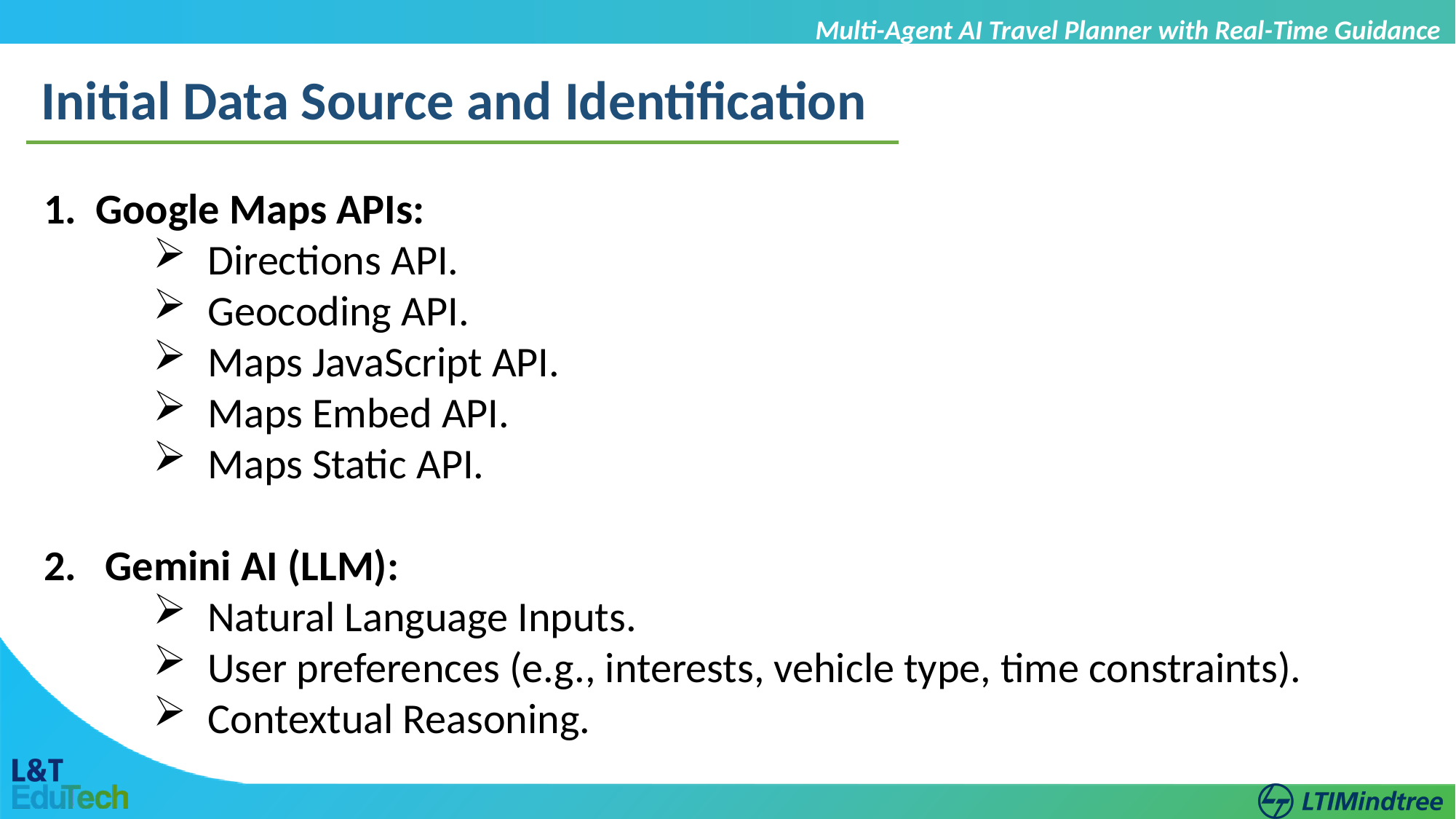

Multi-Agent AI Travel Planner with Real-Time Guidance

Initial Data Source and Identification
1.  Google Maps APIs:
Directions API.
Geocoding API.
Maps JavaScript API.
Maps Embed API.
Maps Static API.

Gemini AI (LLM):
Natural Language Inputs.
User preferences (e.g., interests, vehicle type, time constraints).
Contextual Reasoning.